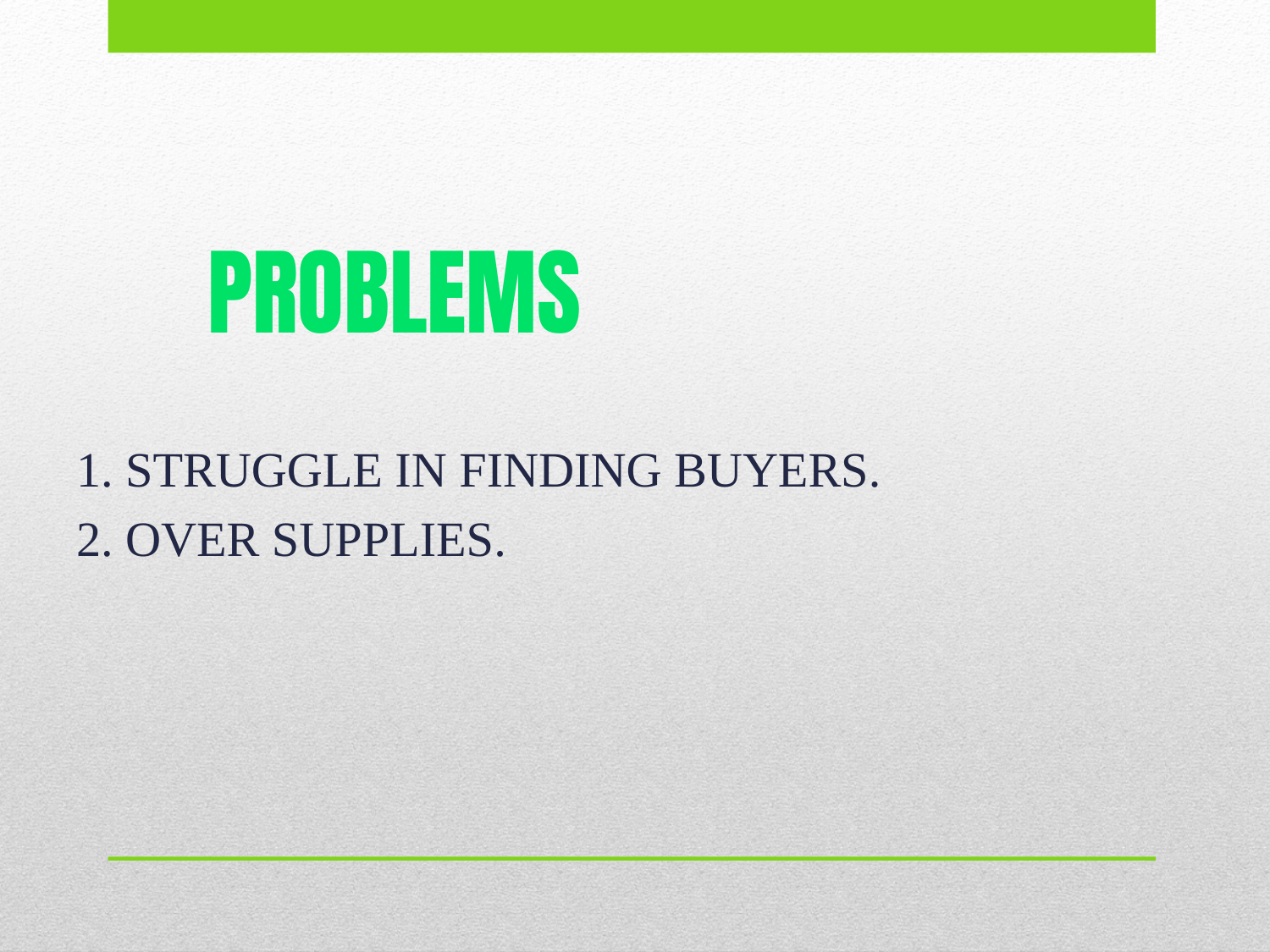

# PROBLEMS
1. STRUGGLE IN FINDING BUYERS.
2. OVER SUPPLIES.